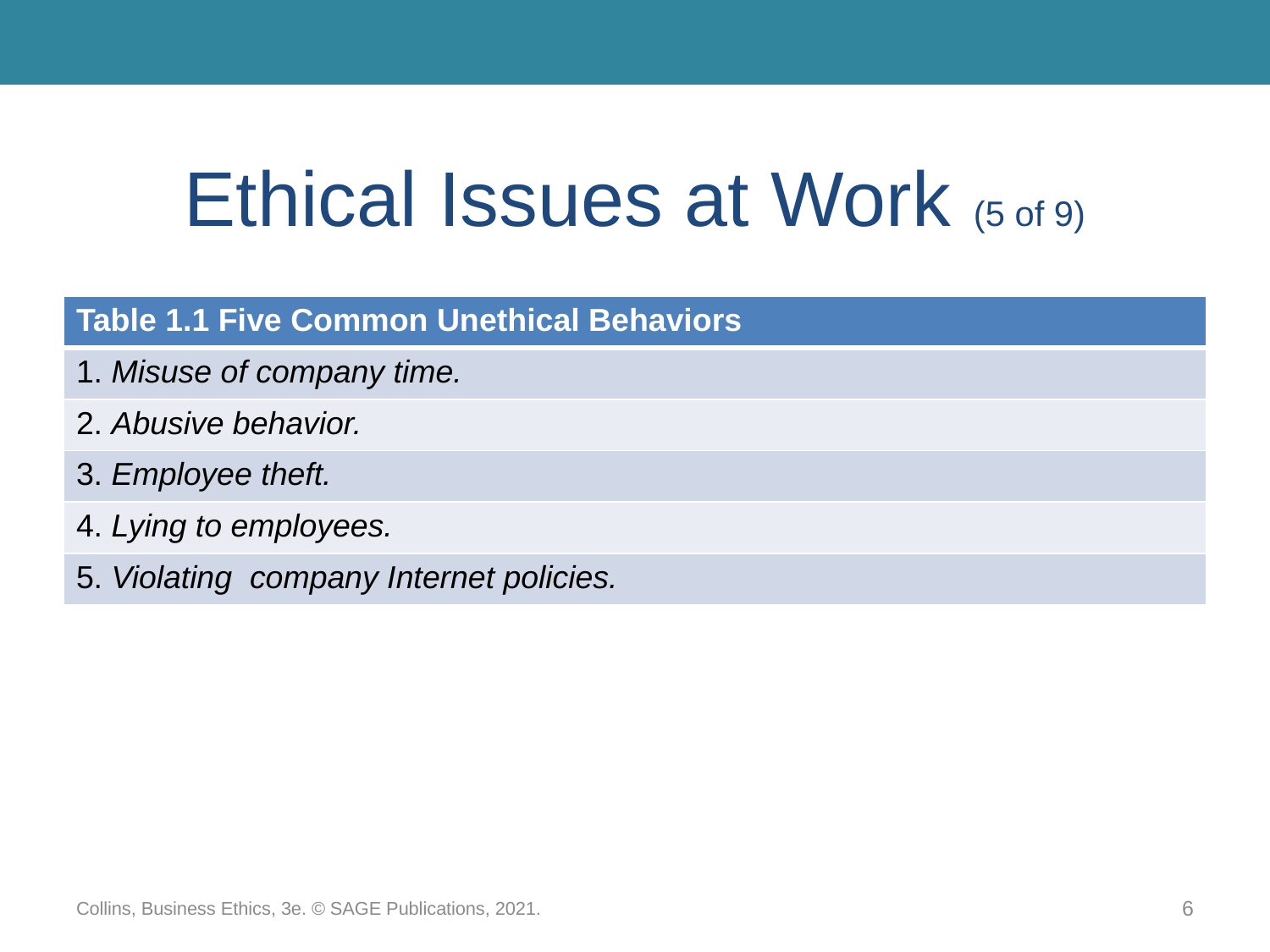

# Ethical Issues at Work (5 of 9)
| Table 1.1 Five Common Unethical Behaviors |
| --- |
| 1. Misuse of company time. |
| 2. Abusive behavior. |
| 3. Employee theft. |
| 4. Lying to employees. |
| 5. Violating company Internet policies. |
Collins, Business Ethics, 3e. © SAGE Publications, 2021.
6